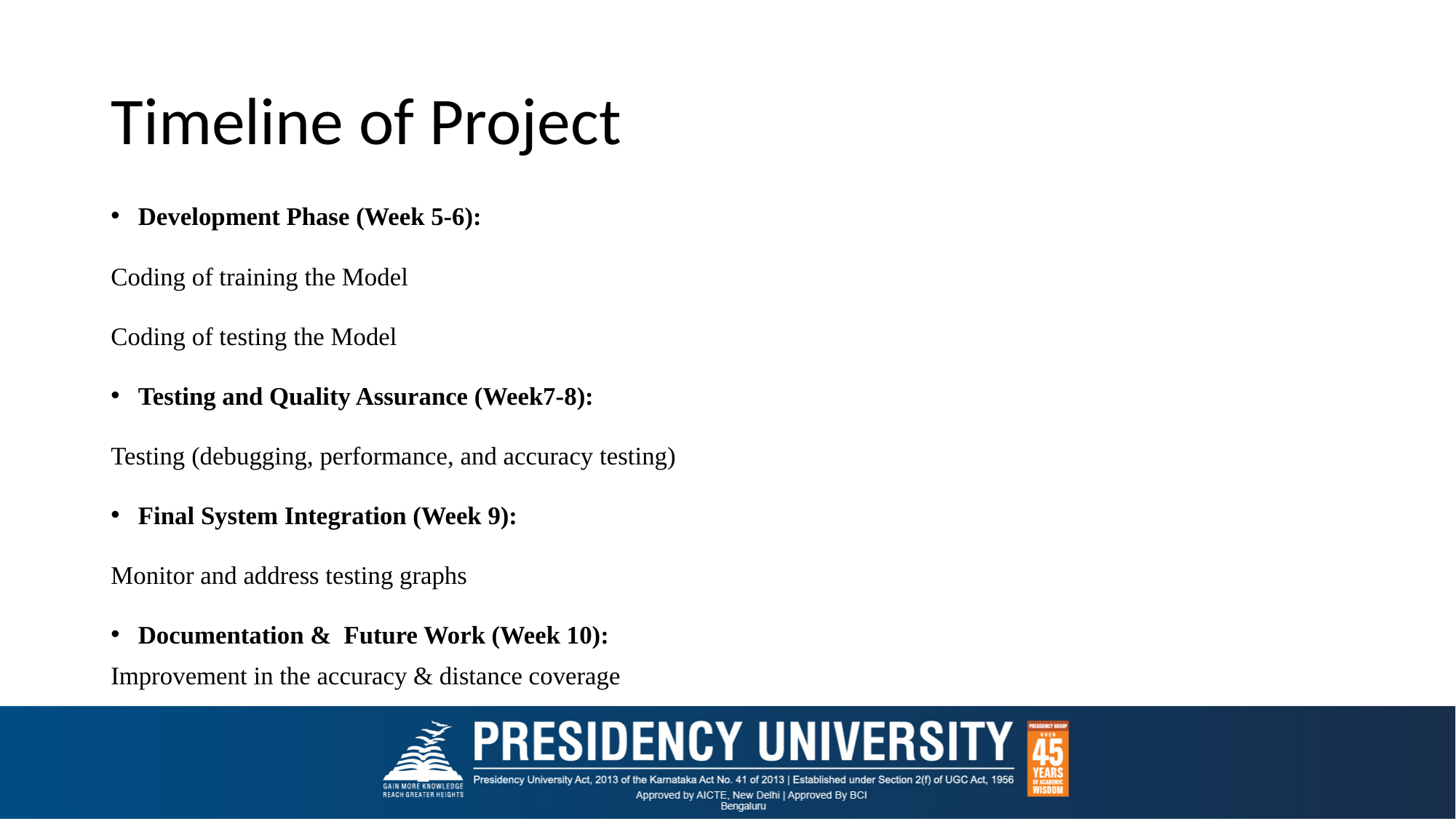

# Timeline of Project
Development Phase (Week 5-6):
Coding of training the Model
Coding of testing the Model
Testing and Quality Assurance (Week7-8):
Testing (debugging, performance, and accuracy testing)
Final System Integration (Week 9):
Monitor and address testing graphs
Documentation &  Future Work (Week 10):
Improvement in the accuracy & distance coverage